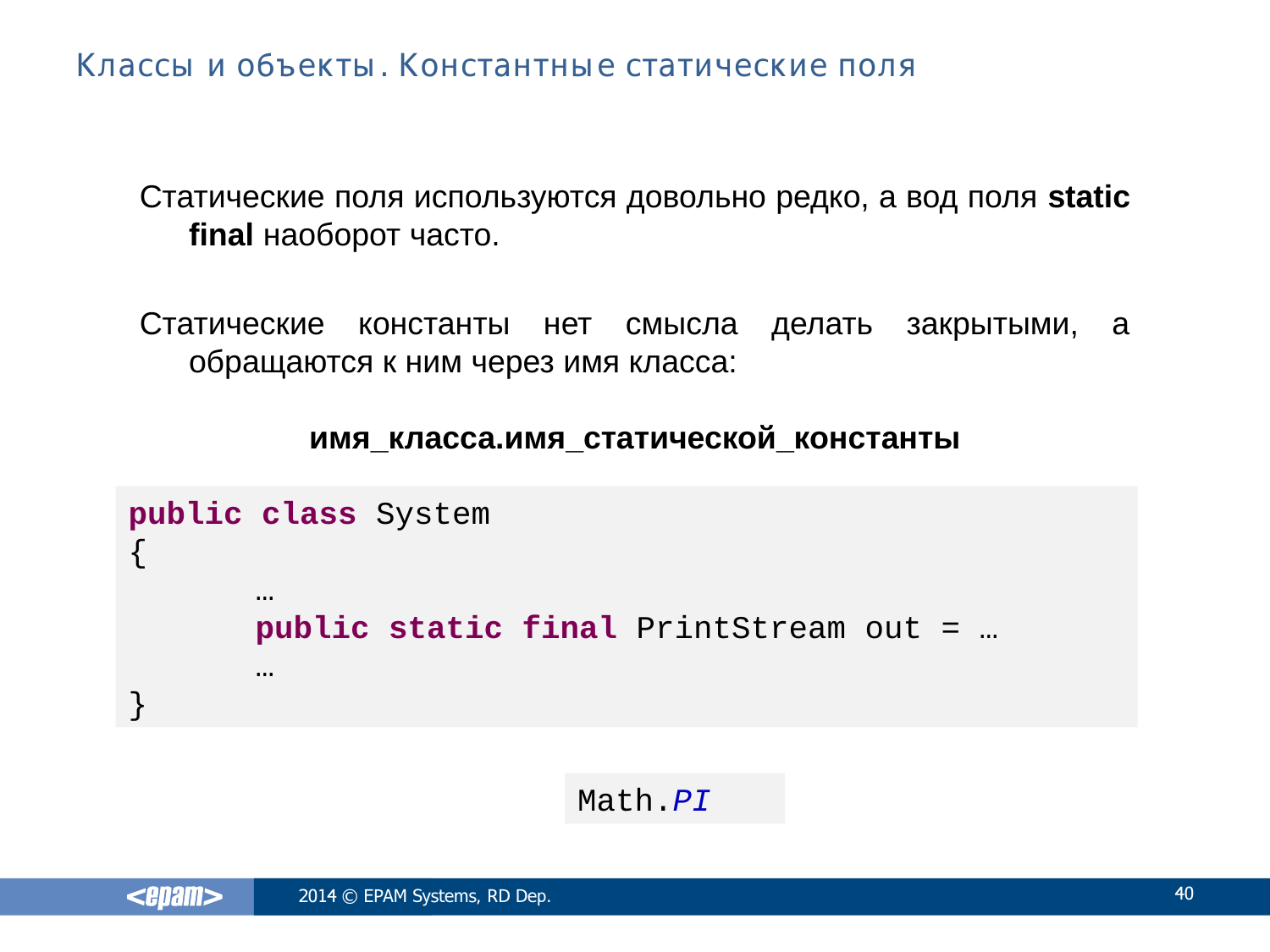

# Классы и объекты. Константные статические поля
Статические поля используются довольно редко, а вод поля static final наоборот часто.

Статические константы нет смысла делать закрытыми, а обращаются к ним через имя класса:

имя_класса.имя_статической_константы
public class System
{
	…
	public static final PrintStream out = …
	…
}
Math.PI
40
2014 © EPAM Systems, RD Dep.